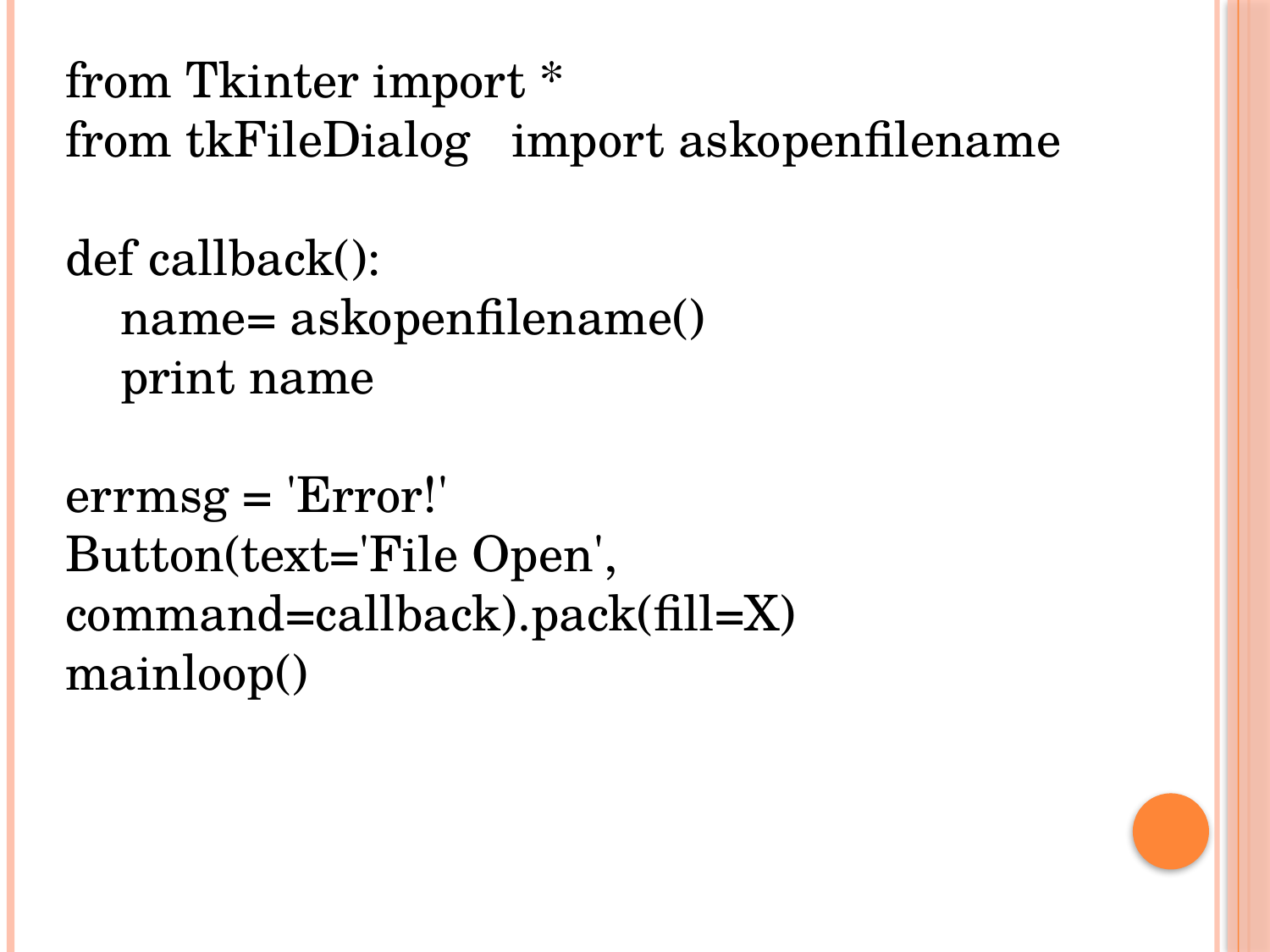

from Tkinter import *
from tkFileDialog   import askopenfilename

def callback():
    name= askopenfilename()
    print name

errmsg = 'Error!'
Button(text='File Open', command=callback).pack(fill=X)
mainloop()